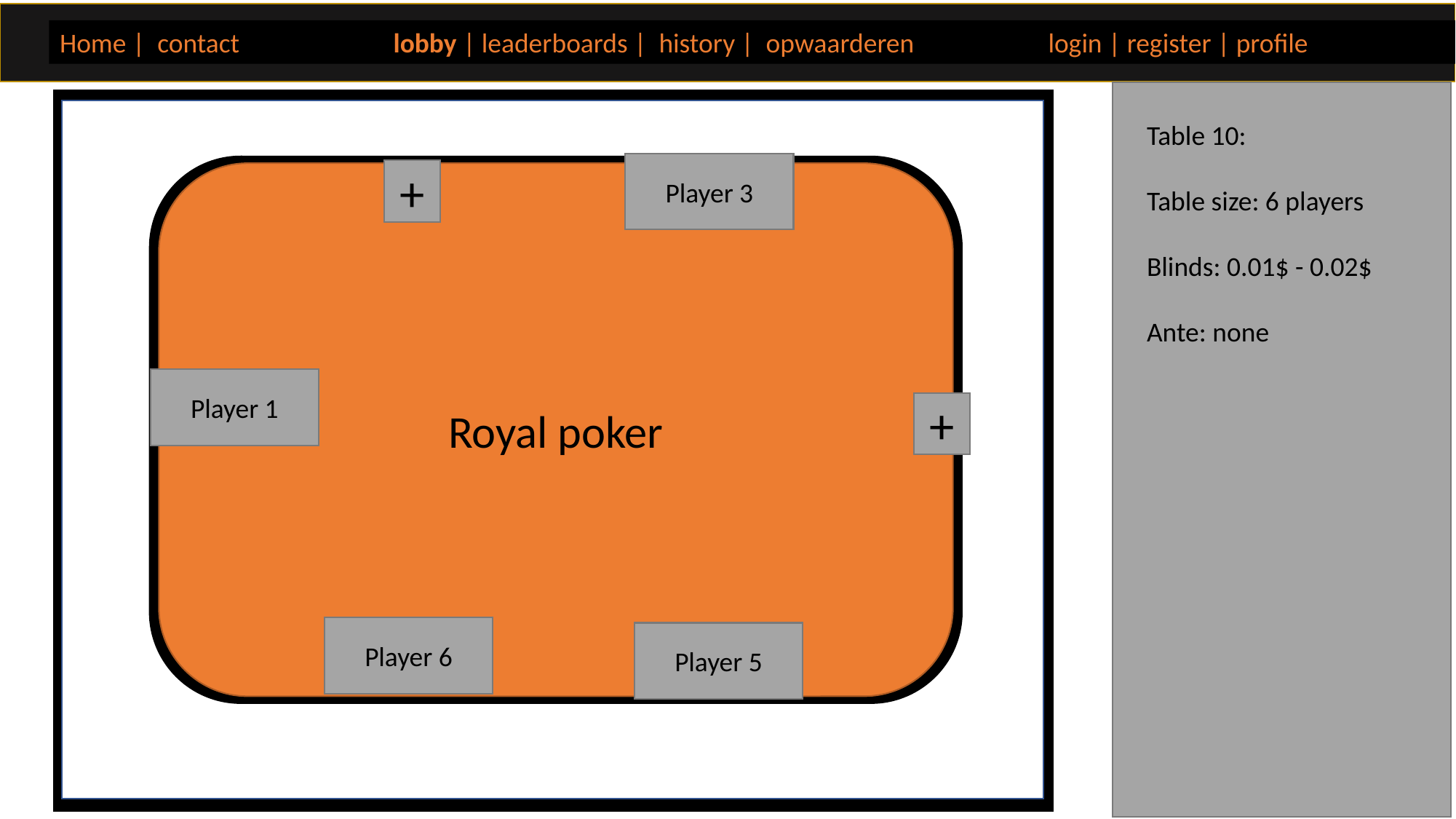

a
Home |  contact		 lobby | leaderboards |  history |  opwaarderen		 login | register | profile

Table 10:

Table size: 6 players

Blinds: 0.01$ - 0.02$

Ante: none

Table 2
Table 3
Table 4
Player 3

+
Royal poker
Table 6
Table 7
Table 8
Player 1
+
Table 10
Table 11
Table 12
Table 14
Table 15
Table 16
Player 6
Player 5